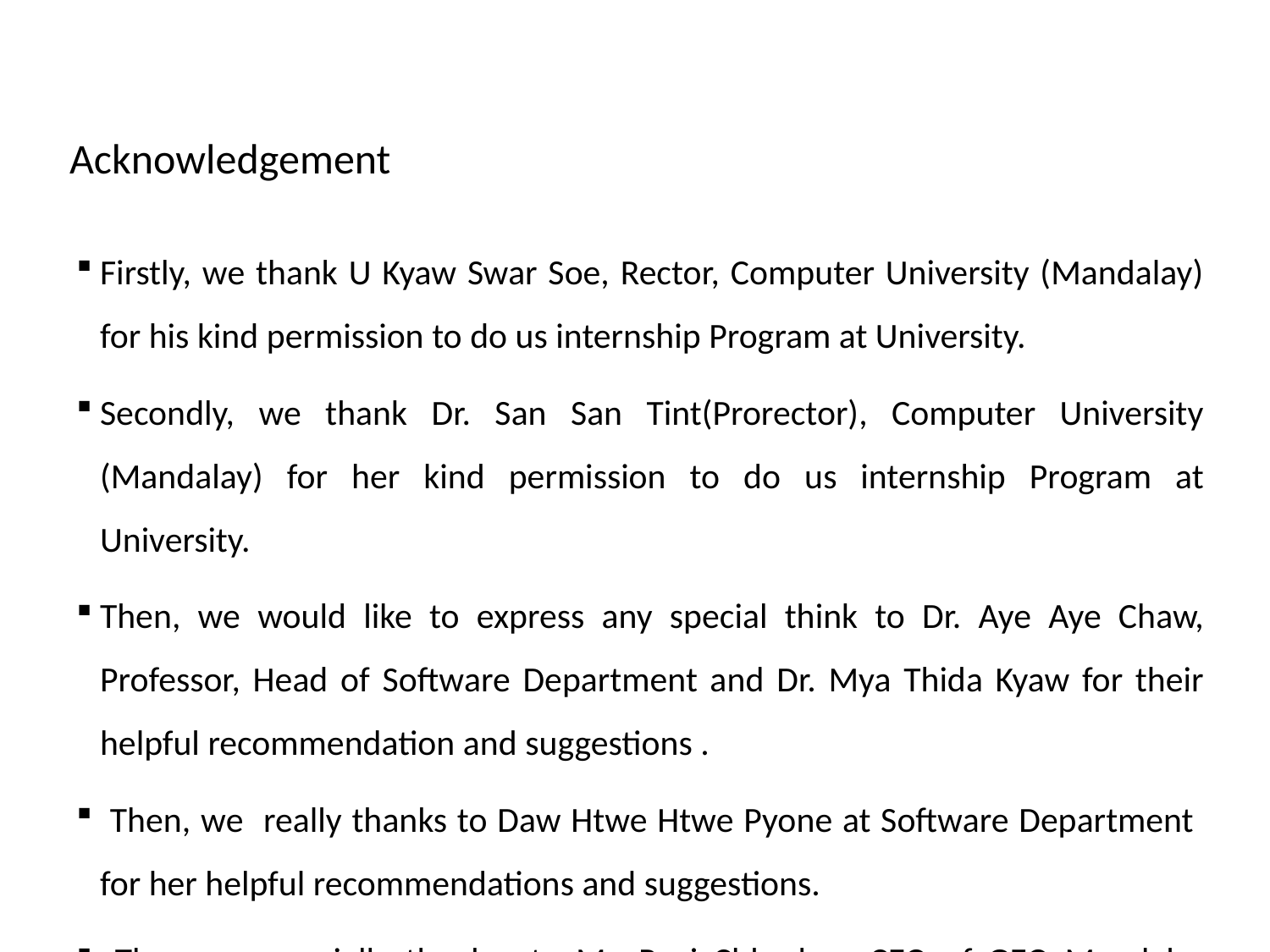

# Acknowledgement
Firstly, we thank U Kyaw Swar Soe, Rector, Computer University (Mandalay) for his kind permission to do us internship Program at University.
Secondly, we thank Dr. San San Tint(Prorector), Computer University (Mandalay) for her kind permission to do us internship Program at University.
Then, we would like to express any special think to Dr. Aye Aye Chaw, Professor, Head of Software Department and Dr. Mya Thida Kyaw for their helpful recommendation and suggestions .
 Then, we  really thanks to Daw Htwe Htwe Pyone at Software Department  for her helpful recommendations and suggestions.
 Then, we specially thanks  to Mr. Ravi Chharbra, CEO of GEO Mandalar Investment Technology Co.ltd, for his trust to give us such a heavy responsibility project.